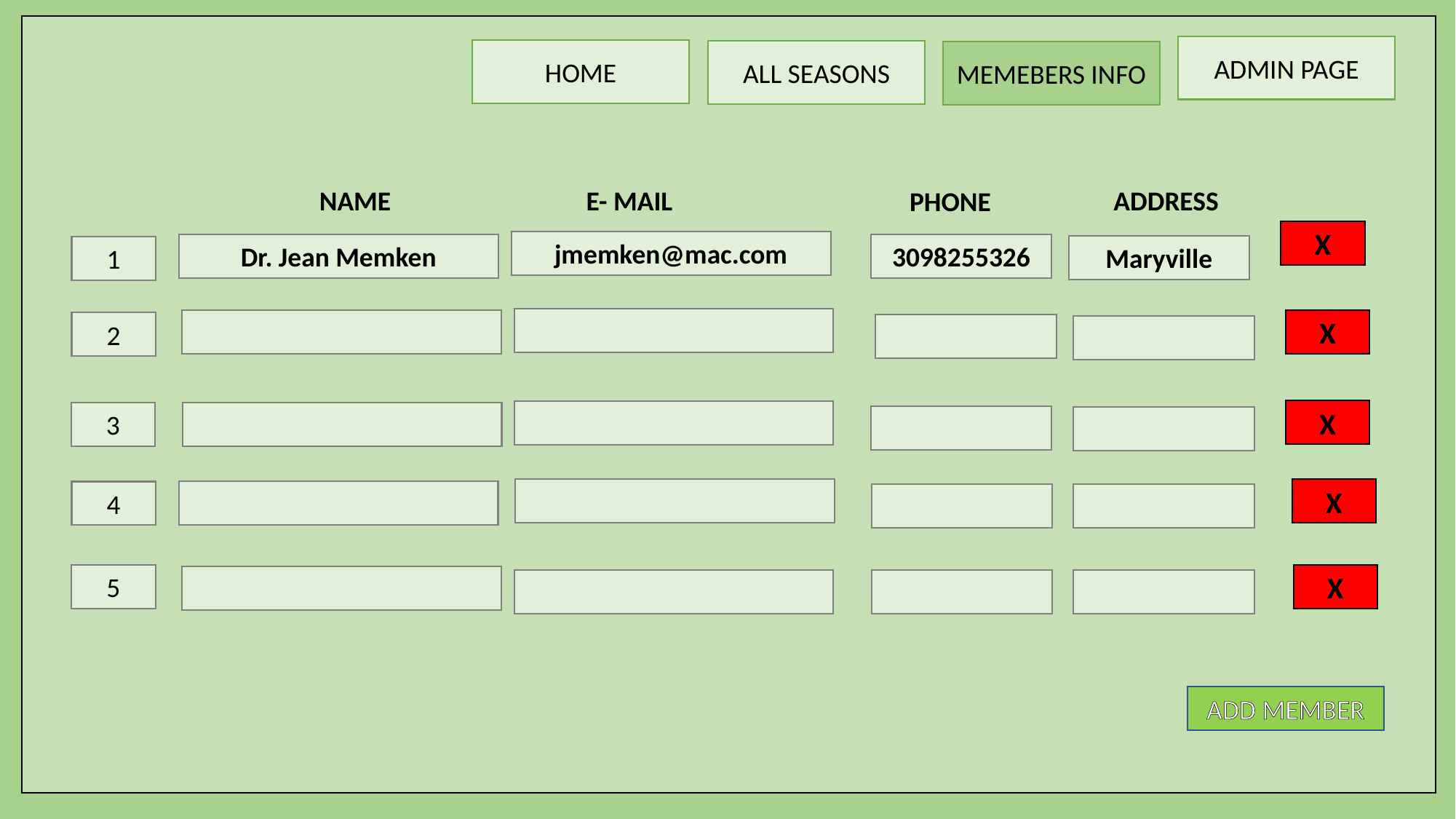

ADMIN PAGE
HOME
ALL SEASONS
MEMEBERS INFO
E- MAIL
ADDRESS
NAME
PHONE
X
jmemken@mac.com
Dr. Jean Memken
3098255326
Maryville
1

X
2

X

3

X

4

5
X

ADD MEMBER